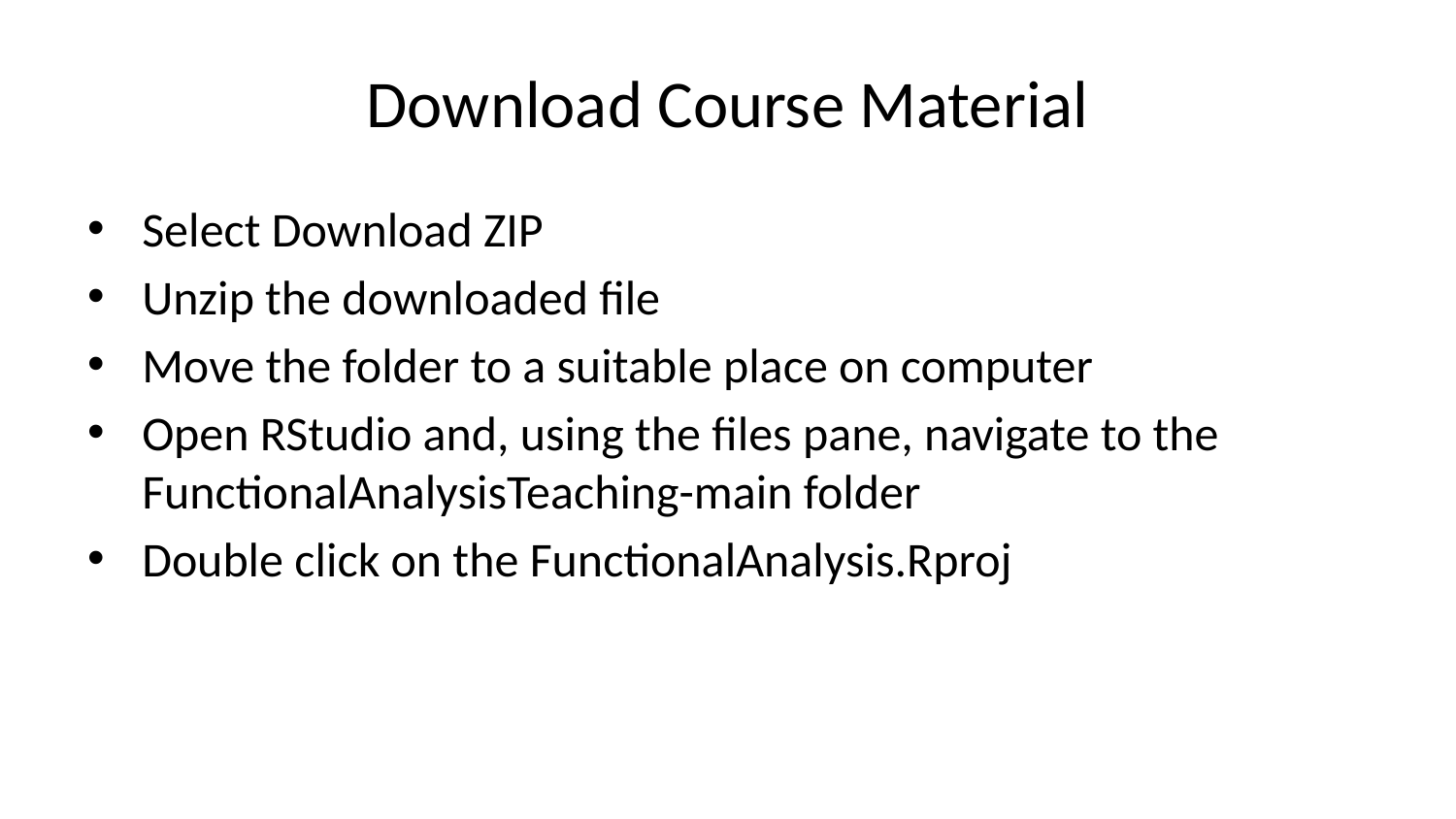

# Download Course Material
Select Download ZIP
Unzip the downloaded file
Move the folder to a suitable place on computer
Open RStudio and, using the files pane, navigate to the FunctionalAnalysisTeaching-main folder
Double click on the FunctionalAnalysis.Rproj